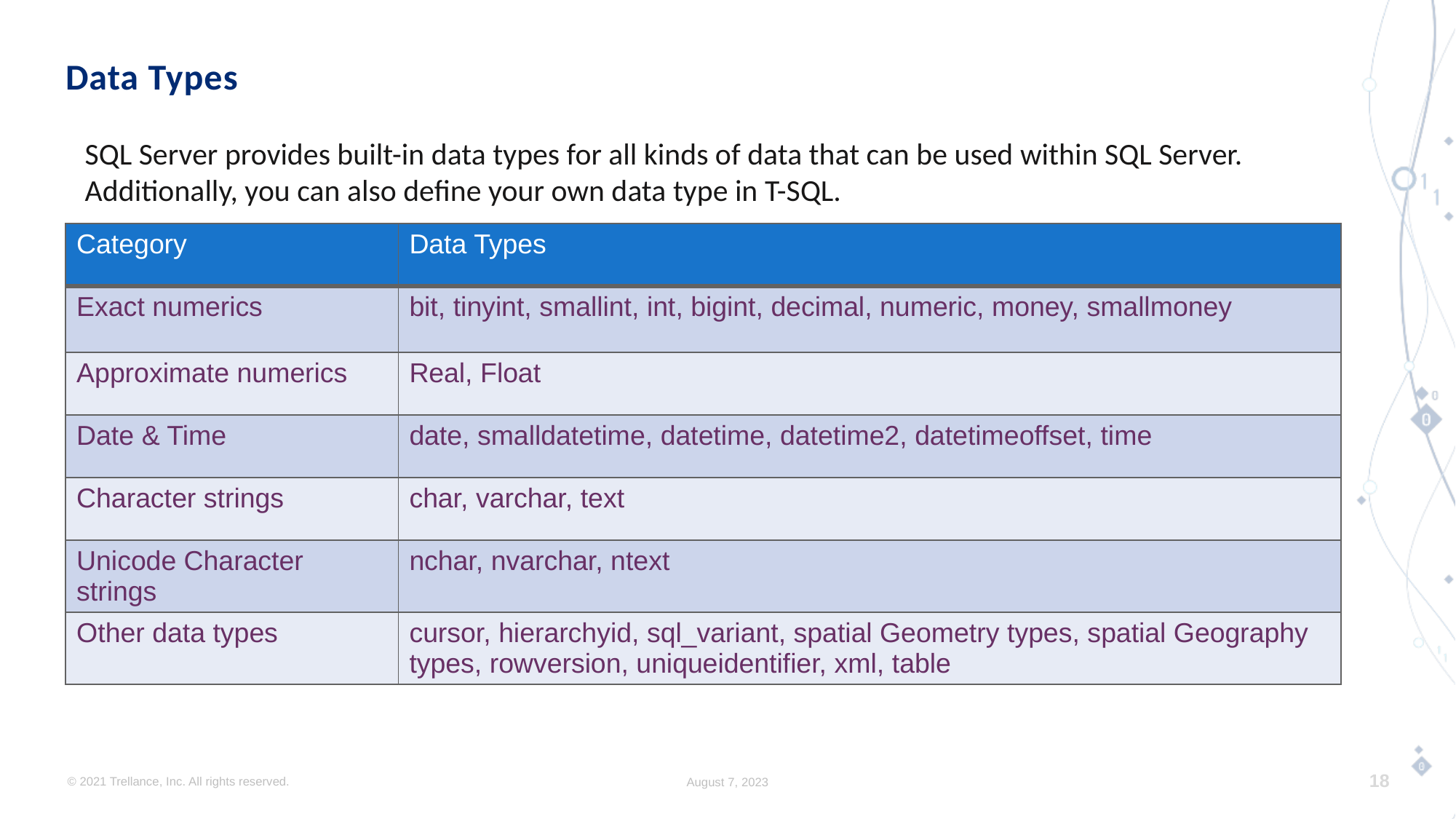

# Data Types
SQL Server provides built-in data types for all kinds of data that can be used within SQL Server. Additionally, you can also define your own data type in T-SQL.
| Category | Data Types |
| --- | --- |
| Exact numerics | bit, tinyint, smallint, int, bigint, decimal, numeric, money, smallmoney |
| Approximate numerics | Real, Float |
| Date & Time | date, smalldatetime, datetime, datetime2, datetimeoffset, time |
| Character strings | char, varchar, text |
| Unicode Character strings | nchar, nvarchar, ntext |
| Other data types | cursor, hierarchyid, sql\_variant, spatial Geometry types, spatial Geography types, rowversion, uniqueidentifier, xml, table |
© 2021 Trellance, Inc. All rights reserved.
August 7, 2023
18